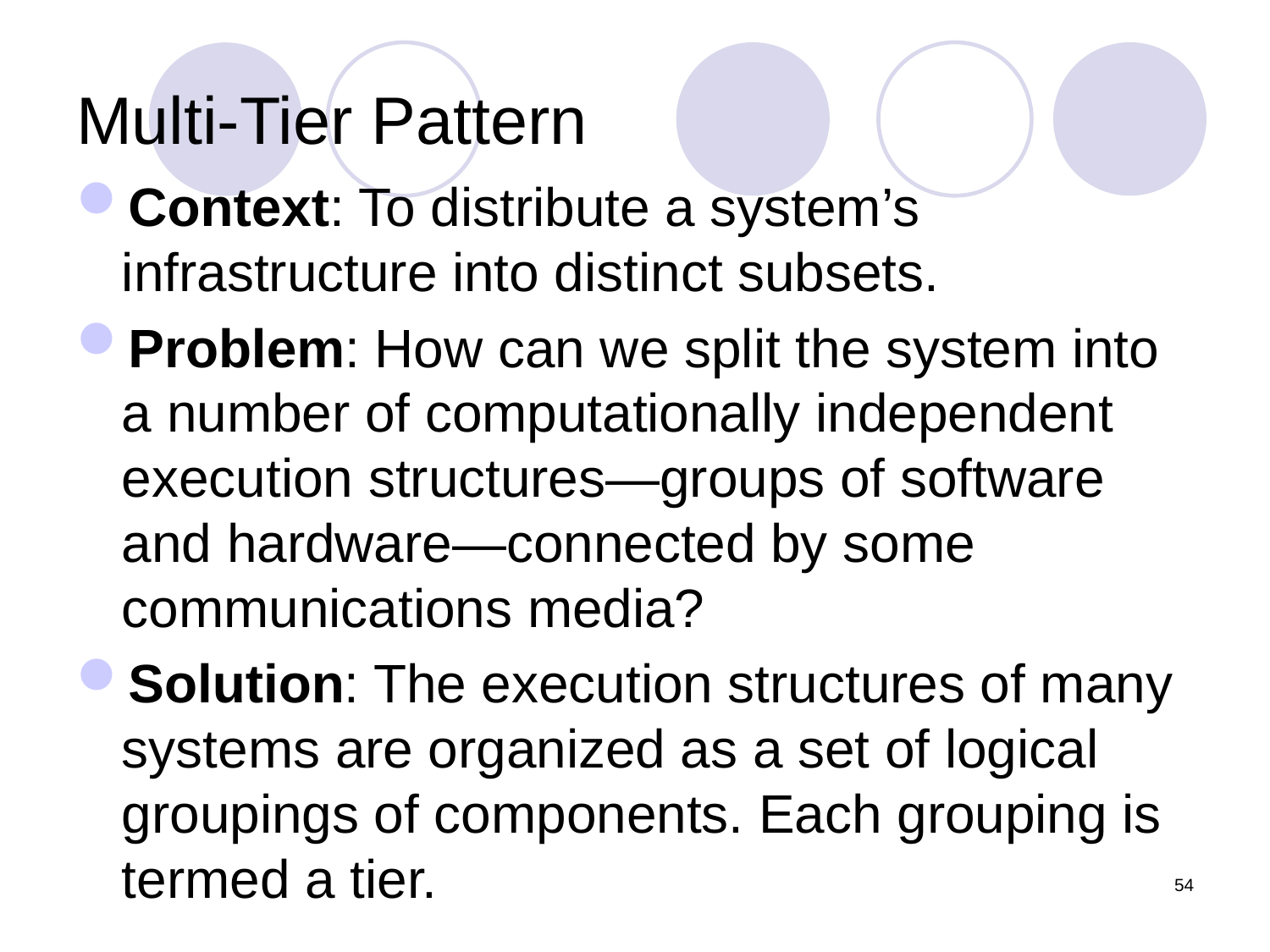

# Multi-Tier Pattern
Context: To distribute a system’s infrastructure into distinct subsets.
Problem: How can we split the system into a number of computationally independent execution structures—groups of software and hardware—connected by some communications media?
Solution: The execution structures of many systems are organized as a set of logical groupings of components. Each grouping is termed a tier.
54